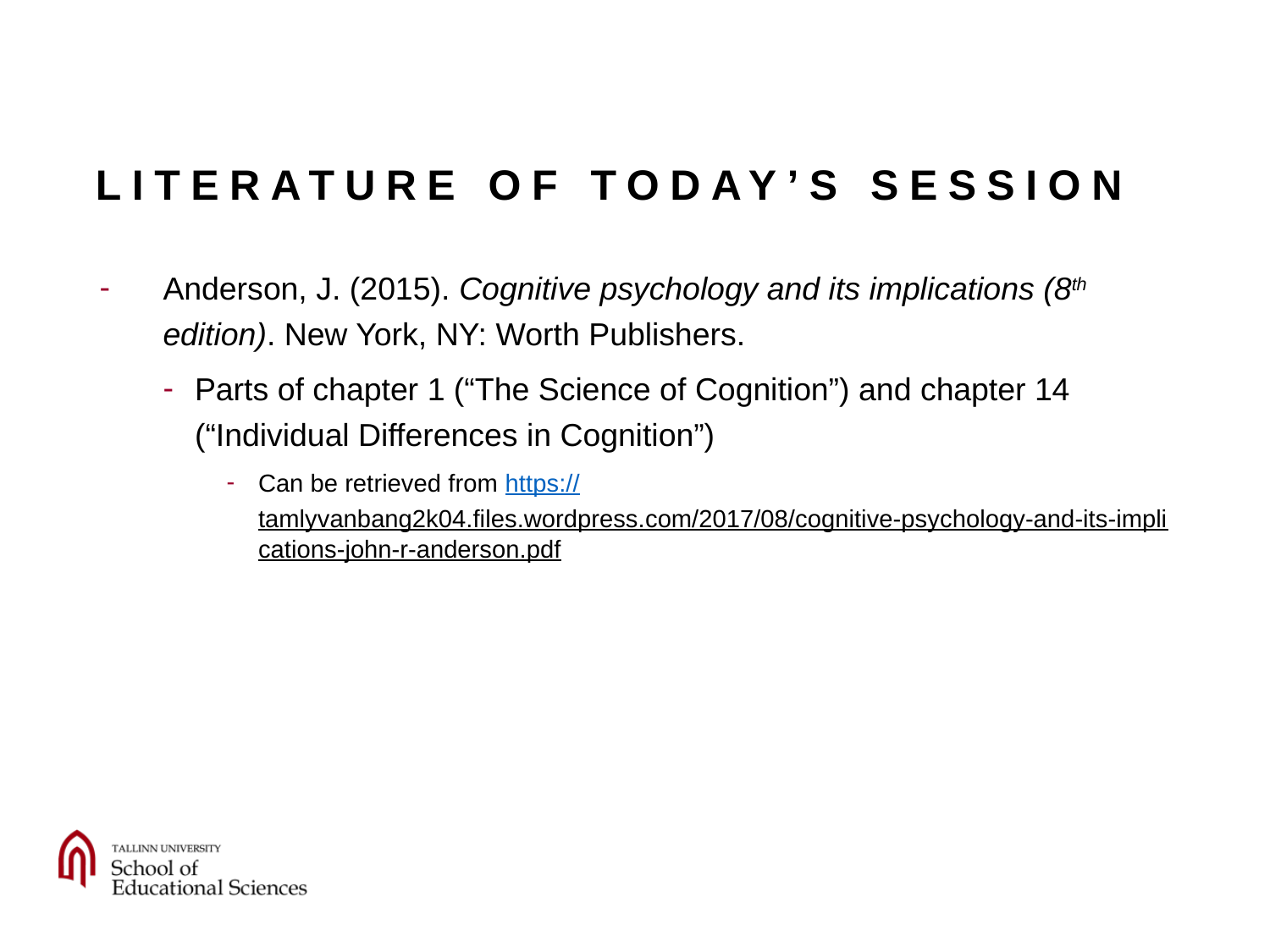

# Literature of today’s Session
Anderson, J. (2015). Cognitive psychology and its implications (8th edition). New York, NY: Worth Publishers.
Parts of chapter 1 (“The Science of Cognition”) and chapter 14 (“Individual Differences in Cognition”)
Can be retrieved from https://tamlyvanbang2k04.files.wordpress.com/2017/08/cognitive-psychology-and-its-implications-john-r-anderson.pdf